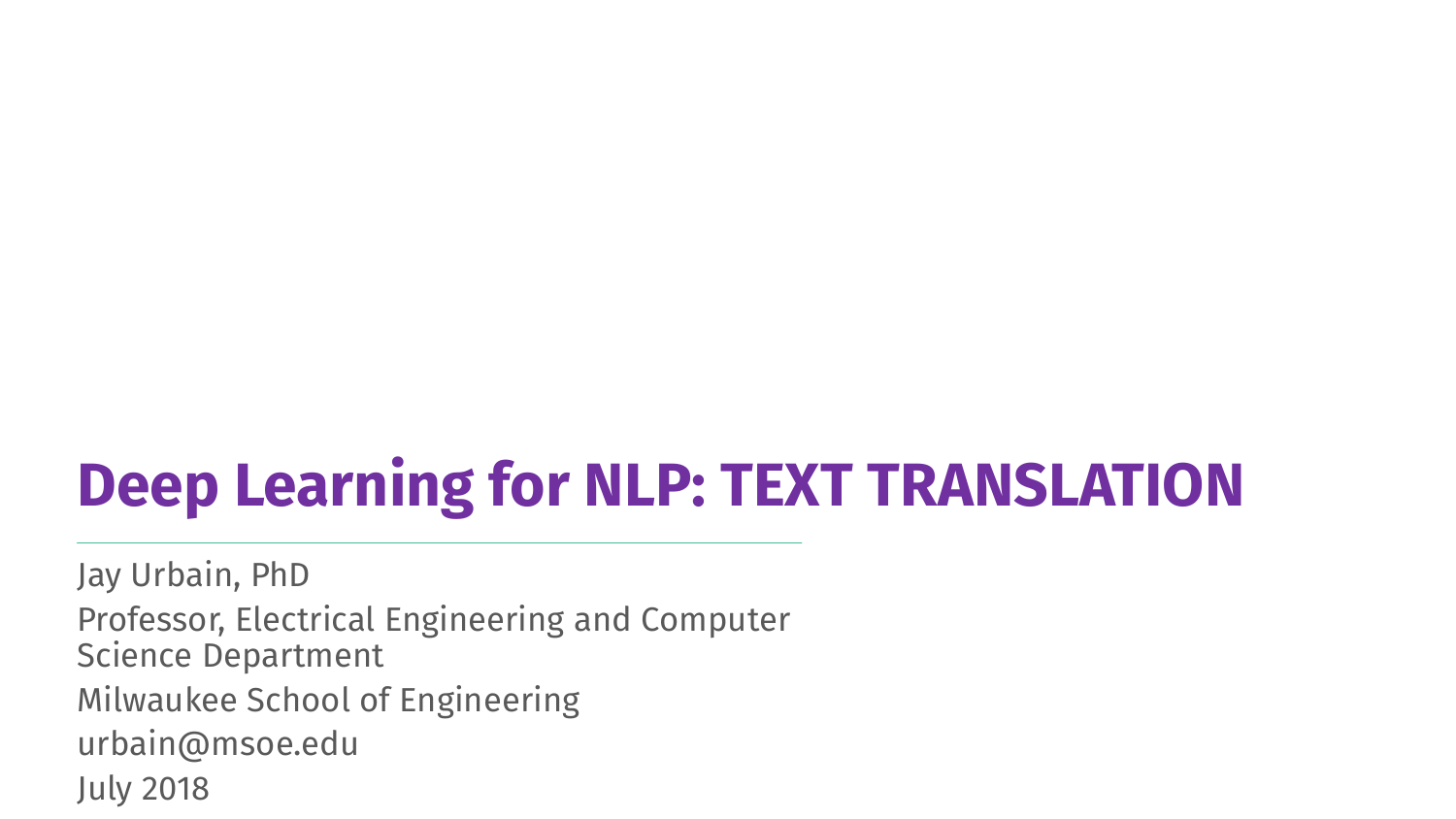

# Deep Learning for NLP: TEXT TRANSLATION
Jay Urbain, PhD
Professor, Electrical Engineering and Computer Science Department
Milwaukee School of Engineering
urbain@msoe.edu
July 2018